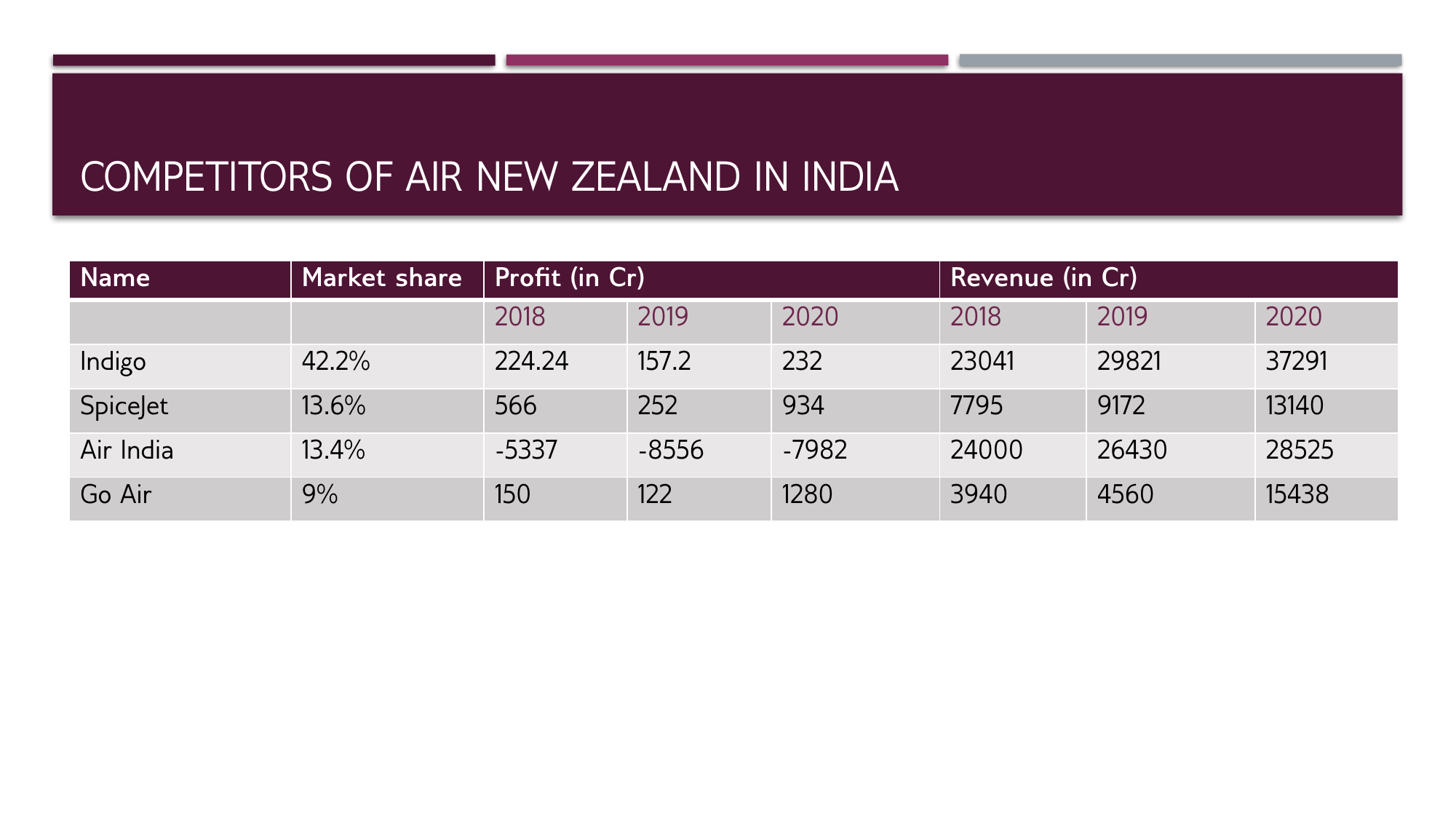

# Competitors of Air new Zealand in India
| Name | Market share | Profit (in Cr) |  |  | Revenue (in Cr) |  |  |
| --- | --- | --- | --- | --- | --- | --- | --- |
|  |  | 2018 | 2019 | 2020 | 2018 | 2019 | 2020 |
| Indigo | 42.2% | 224.24 | 157.2 | 232 | 23041 | 29821 | 37291 |
| SpiceJet | 13.6% | 566 | 252 | 934 | 7795 | 9172 | 13140 |
| Air India | 13.4% | -5337 | -8556 | -7982 | 24000 | 26430 | 28525 |
| Go Air | 9% | 150 | 122 | 1280 | 3940 | 4560 | 15438 |